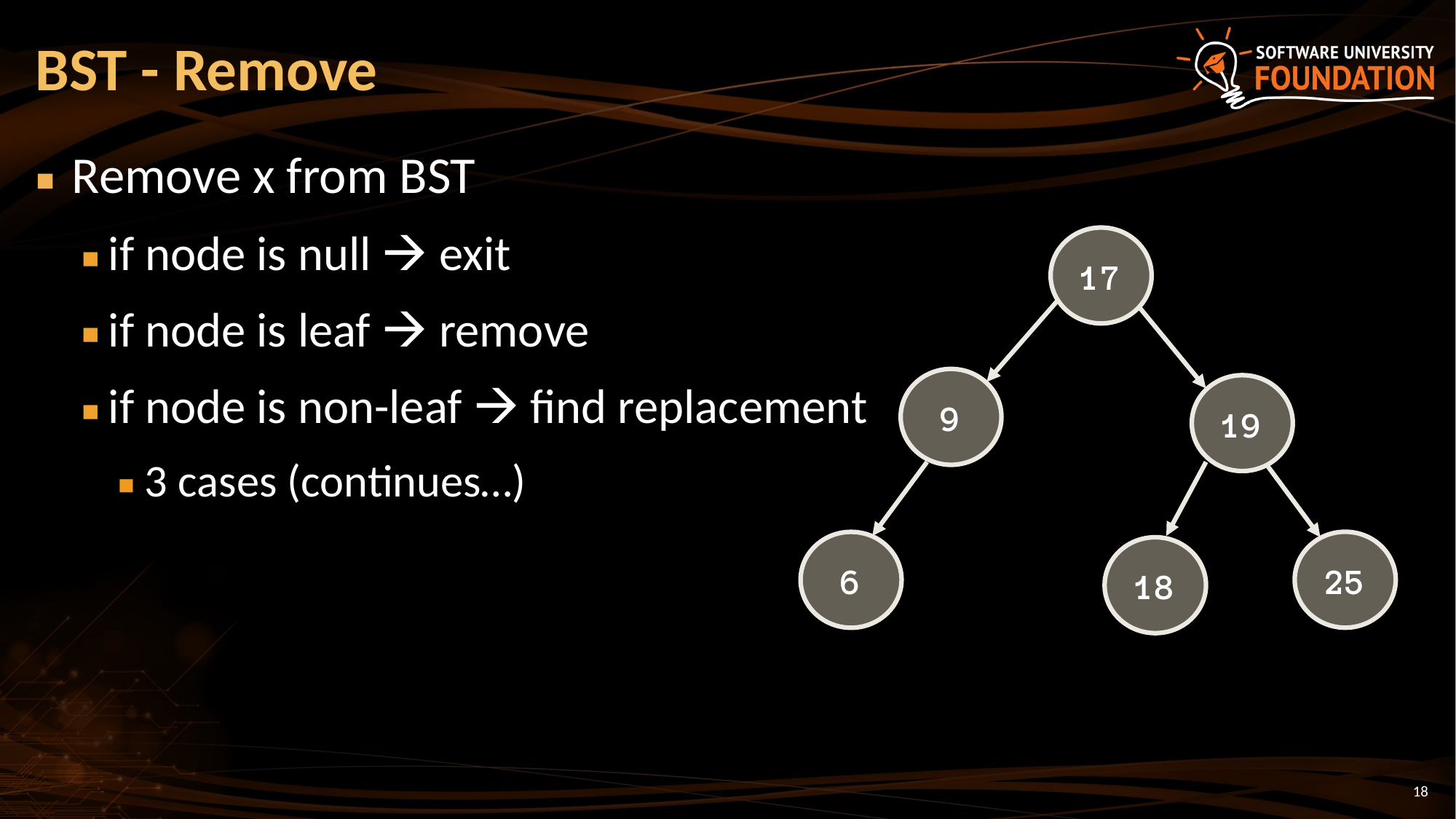

# BST - Remove
Remove x from BST
if node is null 🡪 exit
if node is leaf 🡪 remove
if node is non-leaf 🡪 find replacement
3 cases (continues…)
17
9
19
25
6
18
18